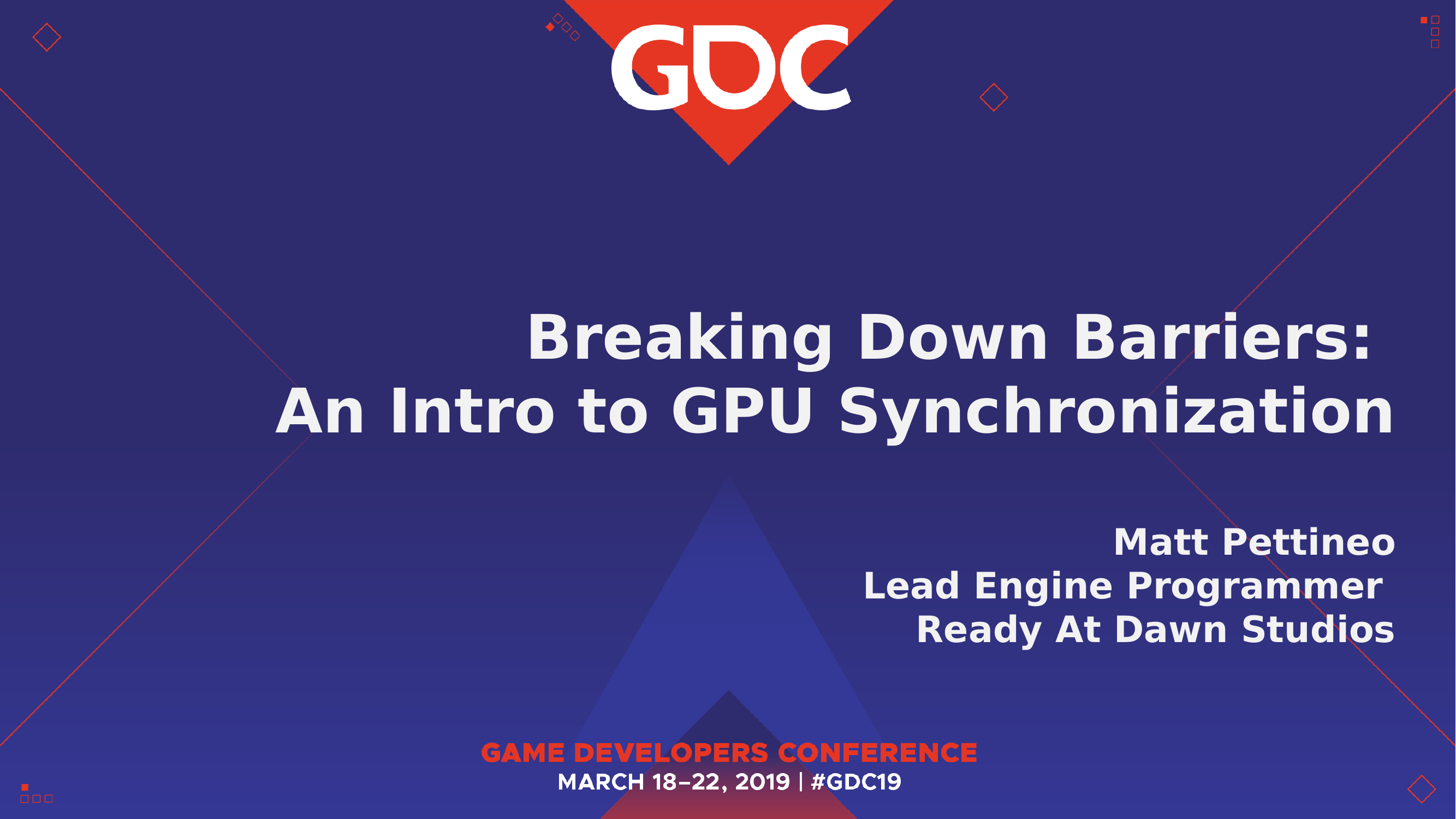

Breaking Down Barriers:
An Intro to GPU Synchronization
Matt Pettineo
Lead Engine Programmer
Ready At Dawn Studios